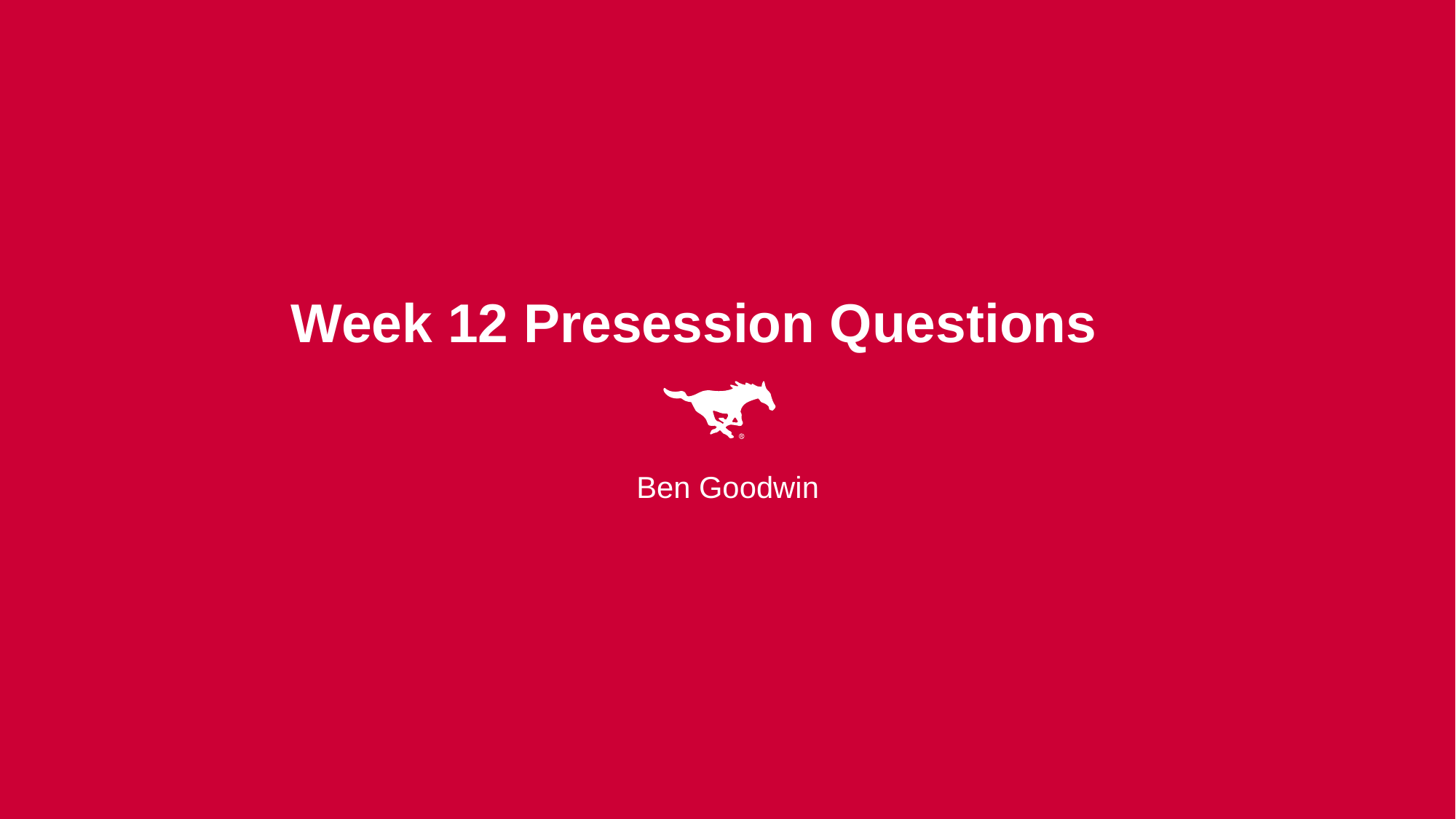

# Week 12 Presession Questions
Ben Goodwin